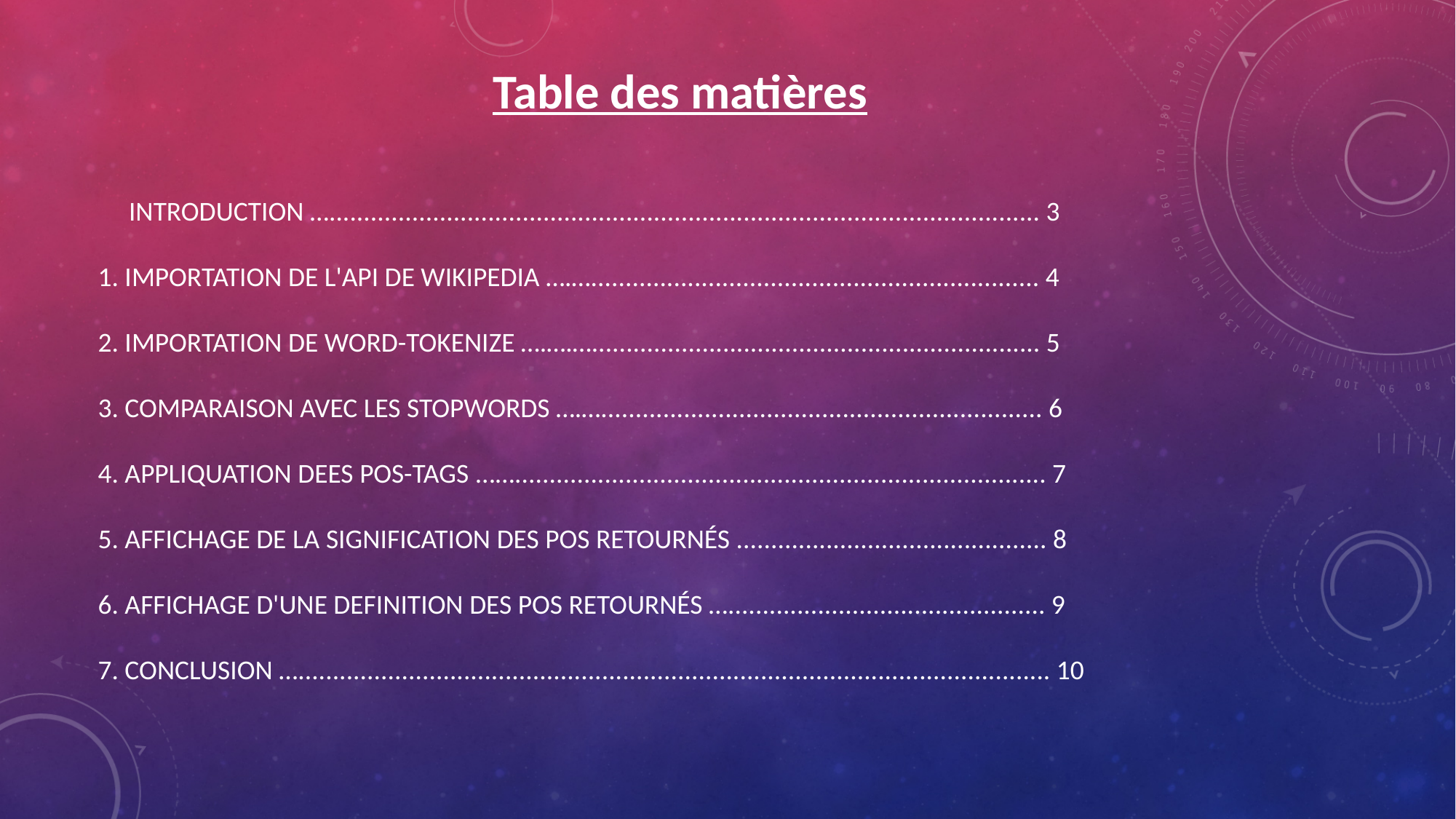

Table des matières
     INTRODUCTION …....................................................................................................... 3

1. IMPORTATION DE L'API DE WIKIPEDIA ….…................................................................. 4

2. IMPORTATION DE WORD-TOKENIZE ….….…................................................................. 5

3. COMPARAISON AVEC LES STOPWORDS ….…................................................................ 6

4. APPLIQUATION DEES POS-TAGS ...…............................................................................. 7

5. AFFICHAGE DE LA SIGNIFICATION DES POS RETOURNÉS ............................................. 8

6. AFFICHAGE D'UNE DEFINITION DES POS RETOURNÉS ….............................................. 9

7. CONCLUSION …............................................................................................................. 10